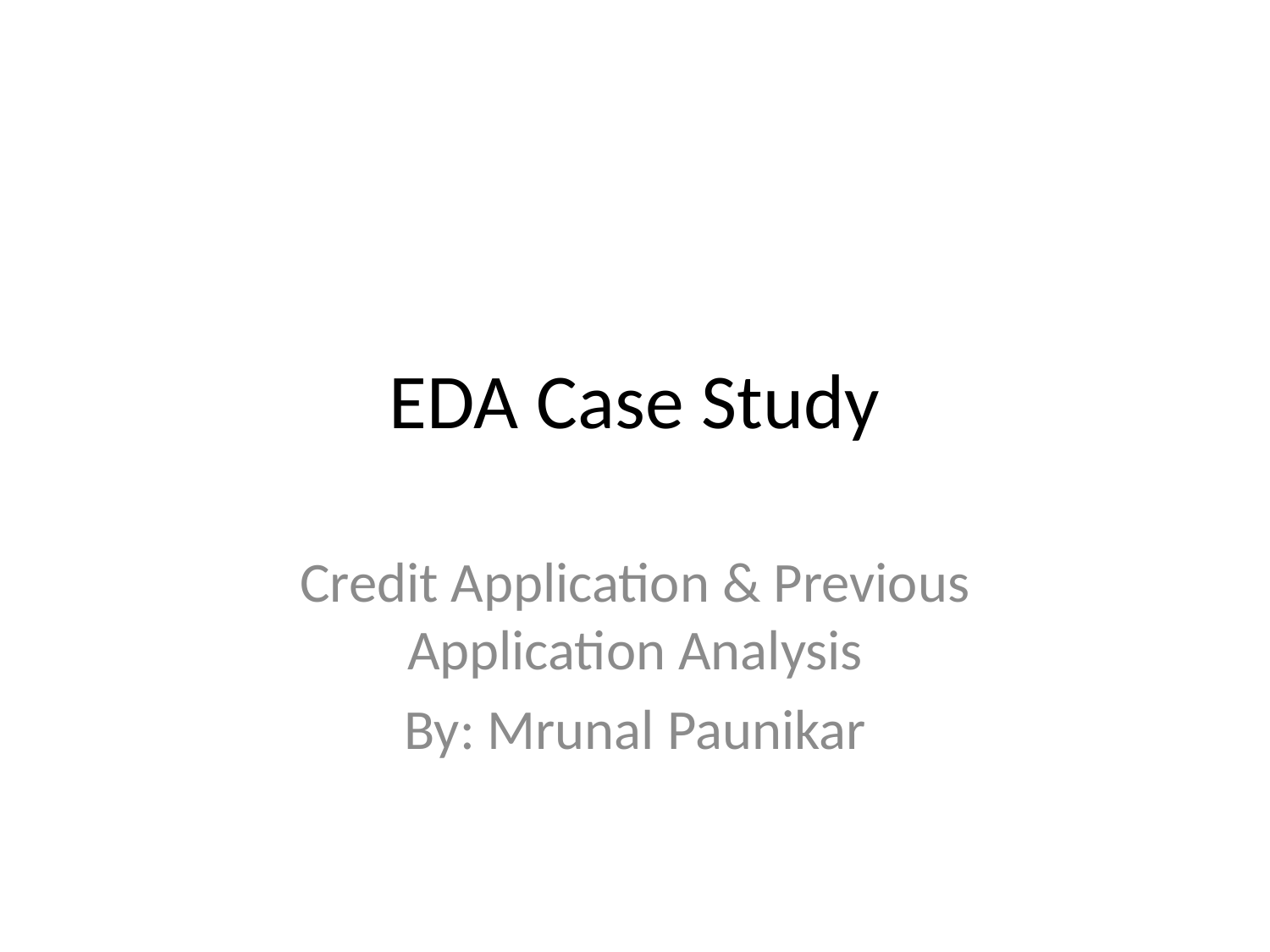

# EDA Case Study
Credit Application & Previous Application Analysis
By: Mrunal Paunikar